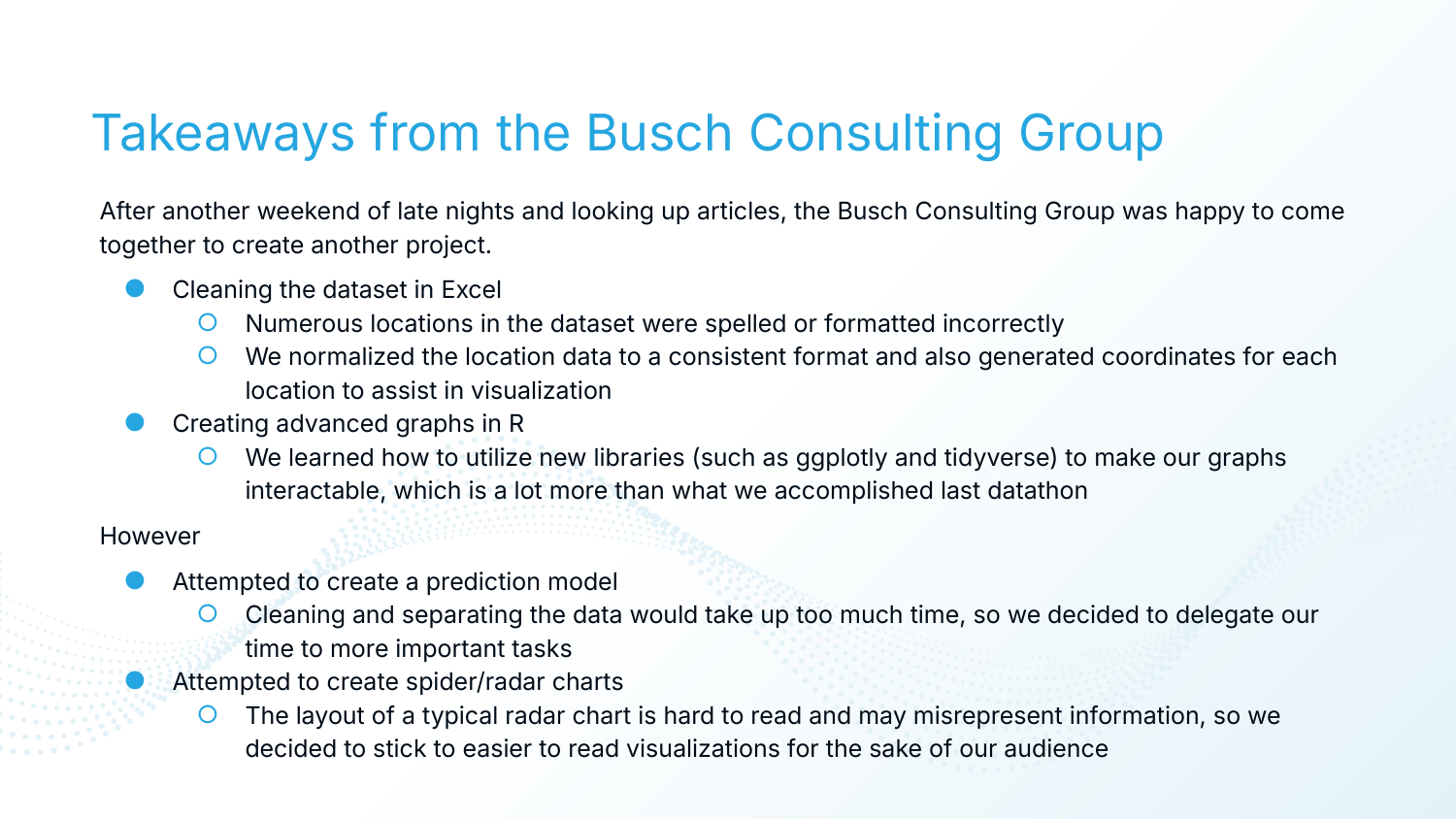

# Takeaways from the Busch Consulting Group
After another weekend of late nights and looking up articles, the Busch Consulting Group was happy to come together to create another project.
Cleaning the dataset in Excel
Numerous locations in the dataset were spelled or formatted incorrectly
We normalized the location data to a consistent format and also generated coordinates for each location to assist in visualization
Creating advanced graphs in R
We learned how to utilize new libraries (such as ggplotly and tidyverse) to make our graphs interactable, which is a lot more than what we accomplished last datathon
However
Attempted to create a prediction model
Cleaning and separating the data would take up too much time, so we decided to delegate our time to more important tasks
Attempted to create spider/radar charts
The layout of a typical radar chart is hard to read and may misrepresent information, so we decided to stick to easier to read visualizations for the sake of our audience